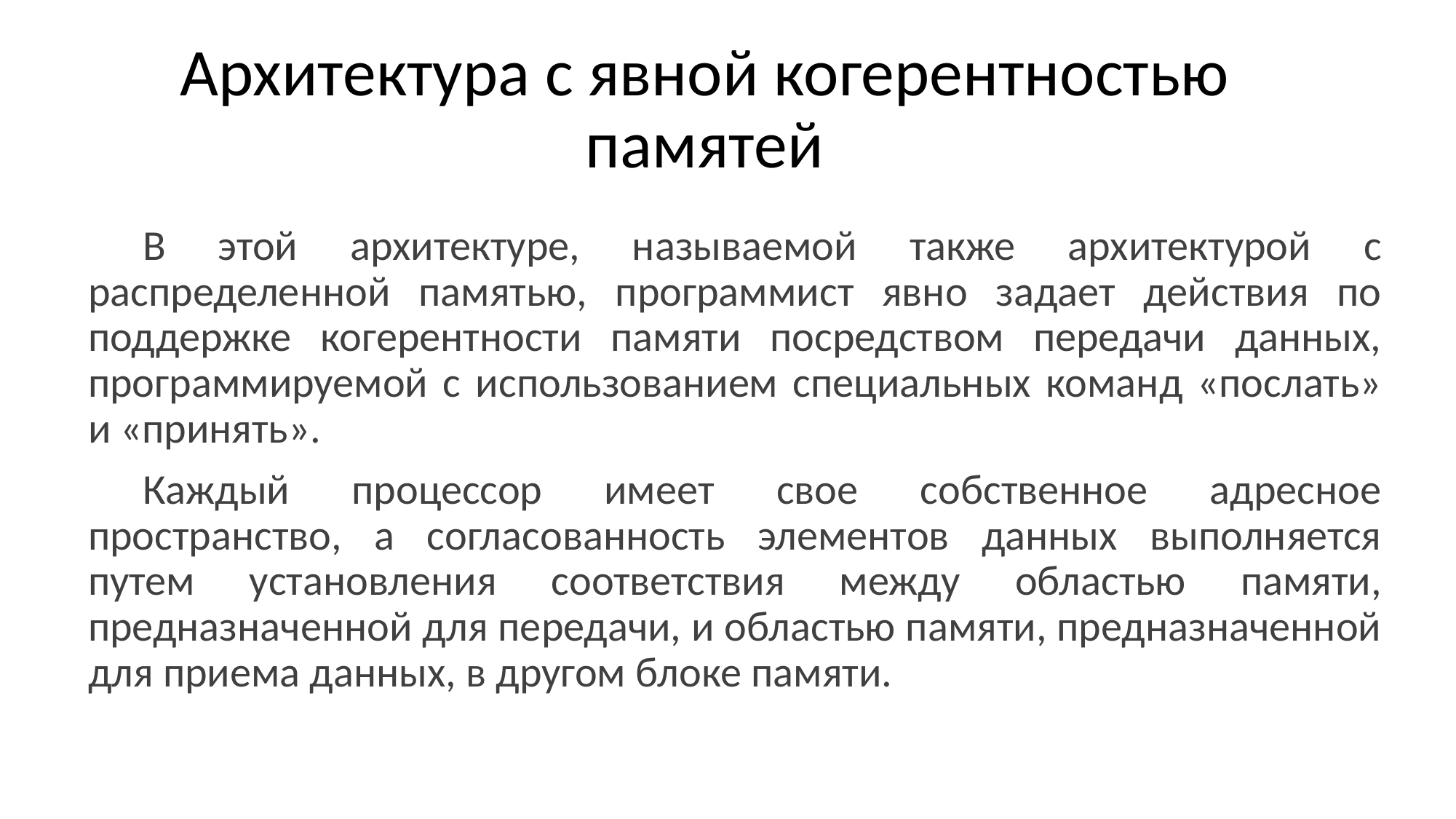

# Архитектура с явной когерентностью памятей
В этой архитектуре, называемой также архитектурой с распределенной памятью, программист явно задает действия по поддержке когерентности памяти посредством передачи данных, программируемой с использованием специальных команд «послать» и «принять».
Каждый процессор имеет свое собственное адресное пространство, а согласованность элементов данных выполняется путем установления соответствия между областью памяти, предназначенной для передачи, и областью памяти, предназначенной для приема данных, в другом блоке памяти.